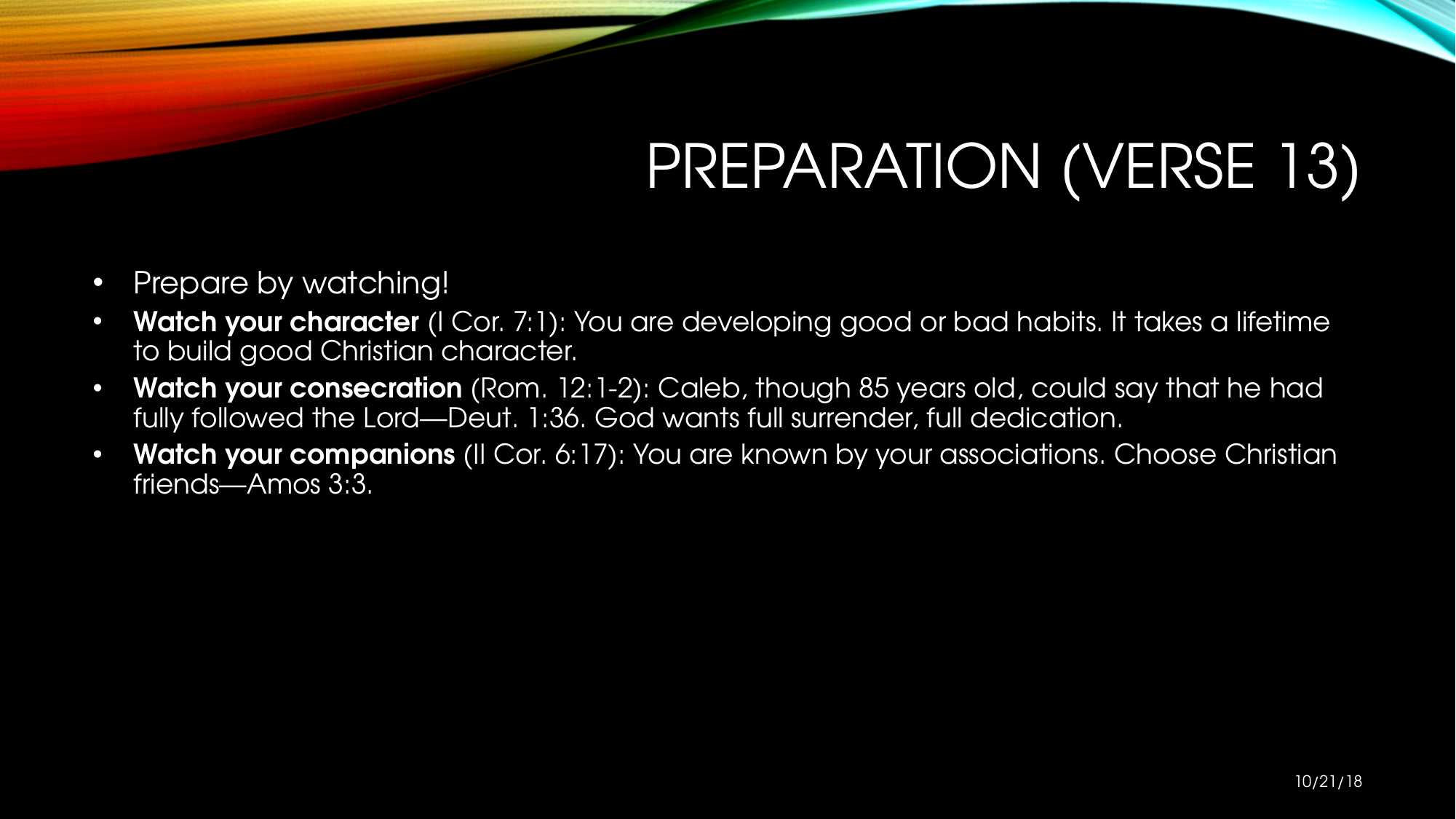

# Preparation (verse 13)
Prepare by watching!
Watch your character (I Cor. 7:1): You are developing good or bad habits. It takes a lifetime to build good Christian character.
Watch your consecration (Rom. 12:1-2): Caleb, though 85 years old, could say that he had fully followed the Lord—Deut. 1:36. God wants full surrender, full dedication.
Watch your companions (II Cor. 6:17): You are known by your associations. Choose Christian friends—Amos 3:3.
10/21/18